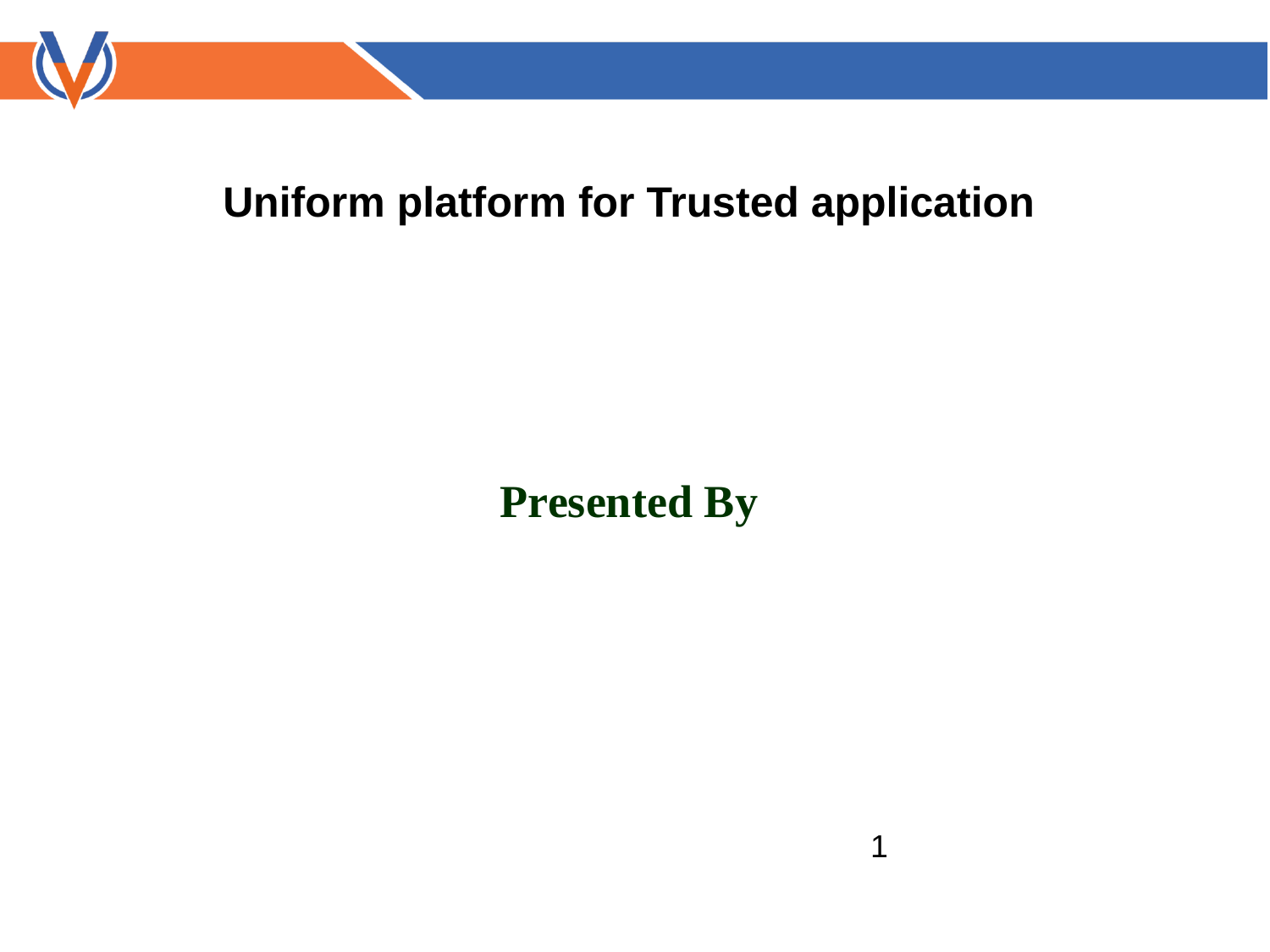

Uniform platform for Trusted application

Presented By
				1